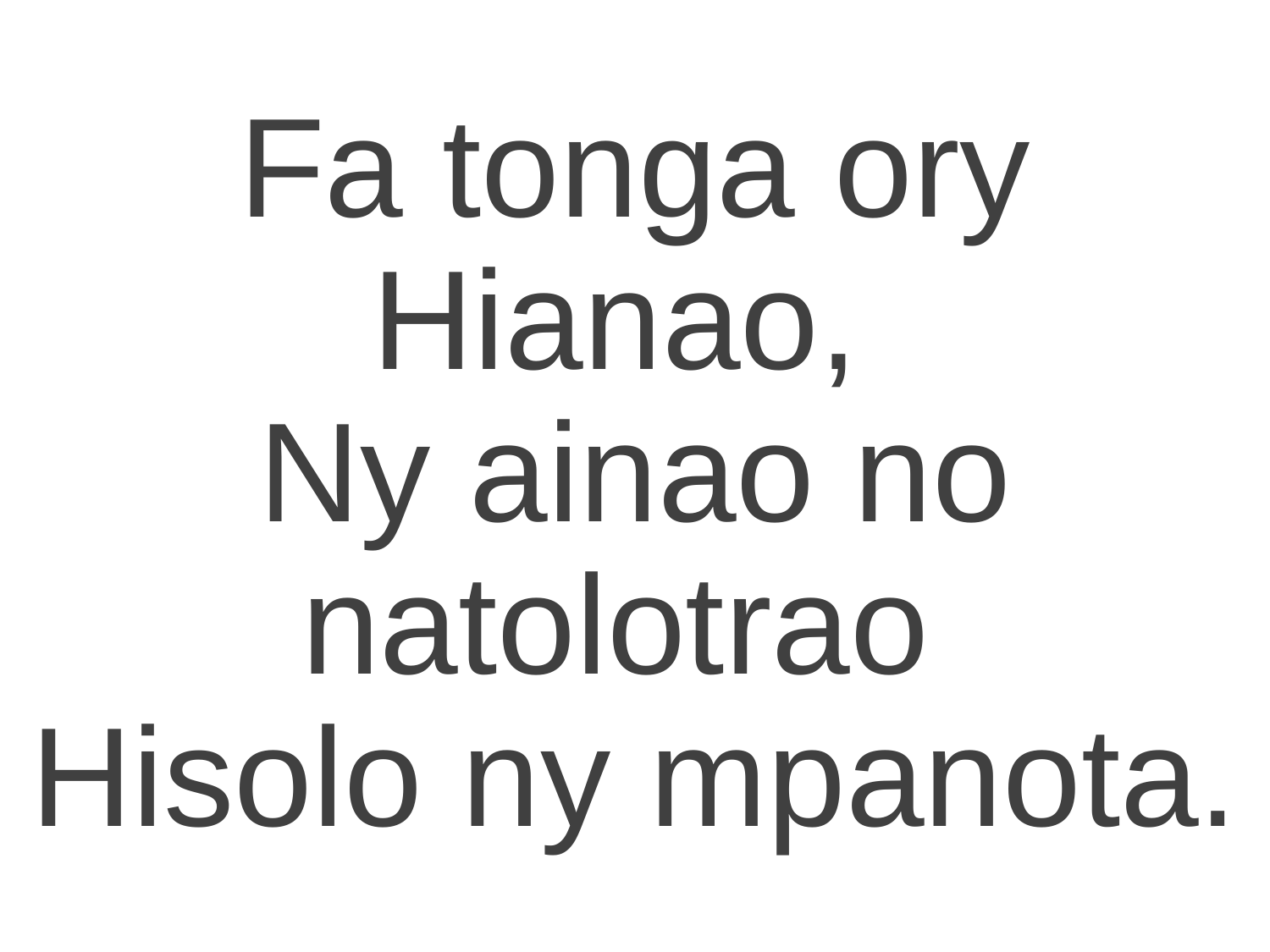

Fa tonga ory Hianao,
Ny ainao no natolotrao
Hisolo ny mpanota.